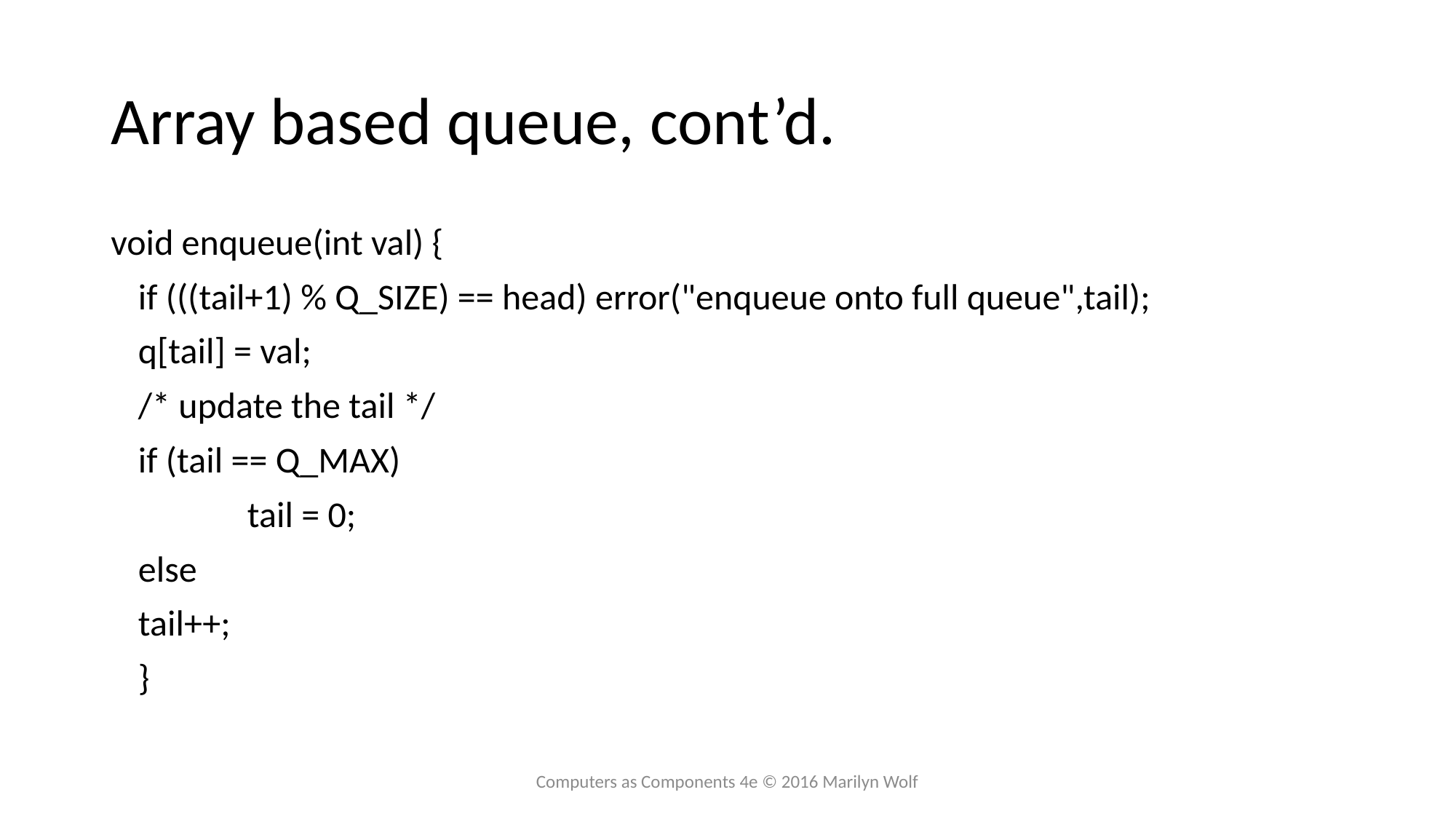

# Array based queue, cont’d.
void enqueue(int val) {
	if (((tail+1) % Q_SIZE) == head) error("enqueue onto full queue",tail);
	q[tail] = val;
	/* update the tail */
	if (tail == Q_MAX)
		tail = 0;
	else
	tail++;
	}
Computers as Components 4e © 2016 Marilyn Wolf